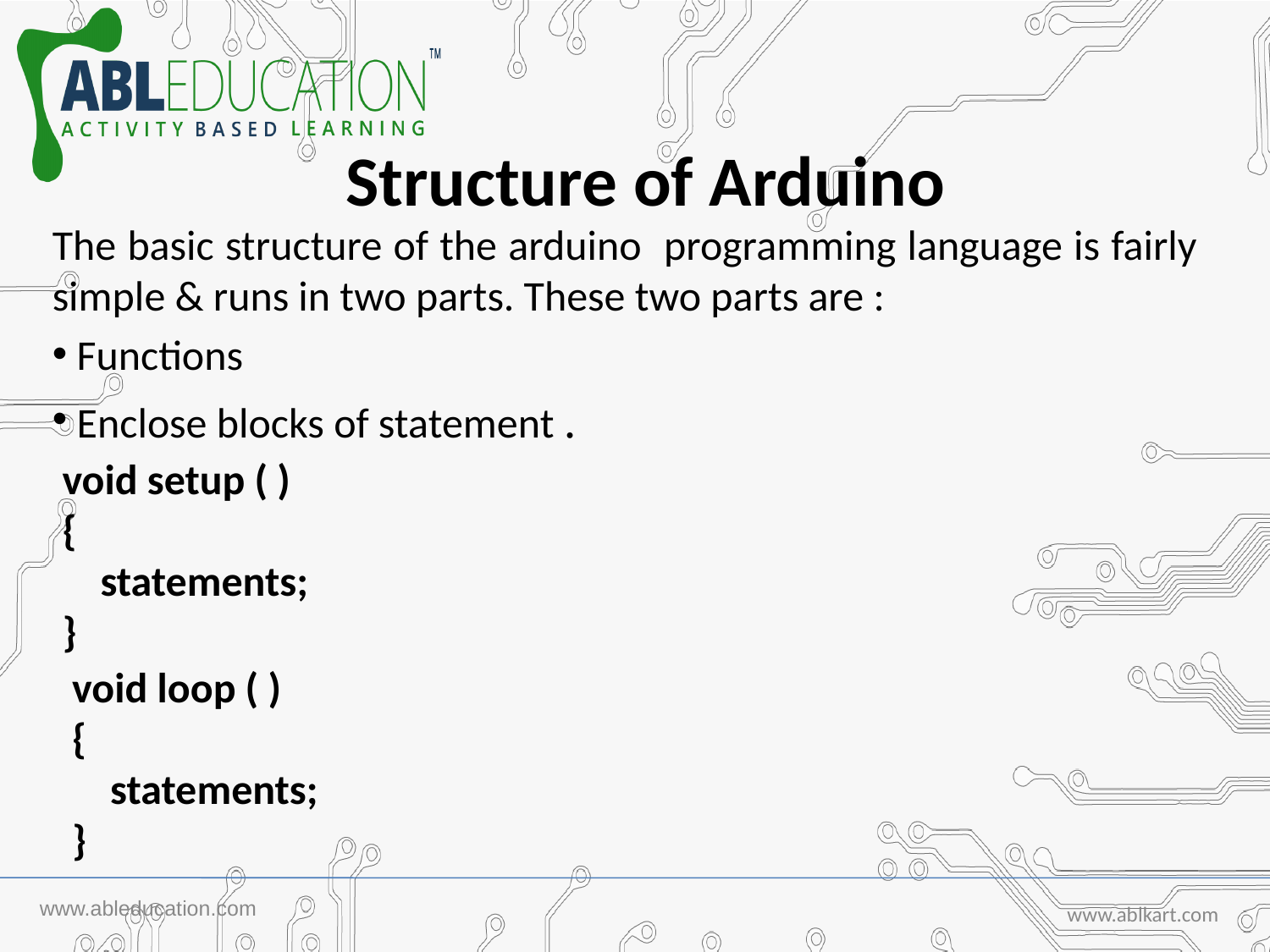

Structure of Arduino
The basic structure of the arduino  programming language is fairly simple & runs in two parts. These two parts are :
 Functions
 Enclose blocks of statement .
void setup ( )
{
    statements;
}
void loop ( )
{
    statements;
}
www.ableducation.com
www.ablkart.com